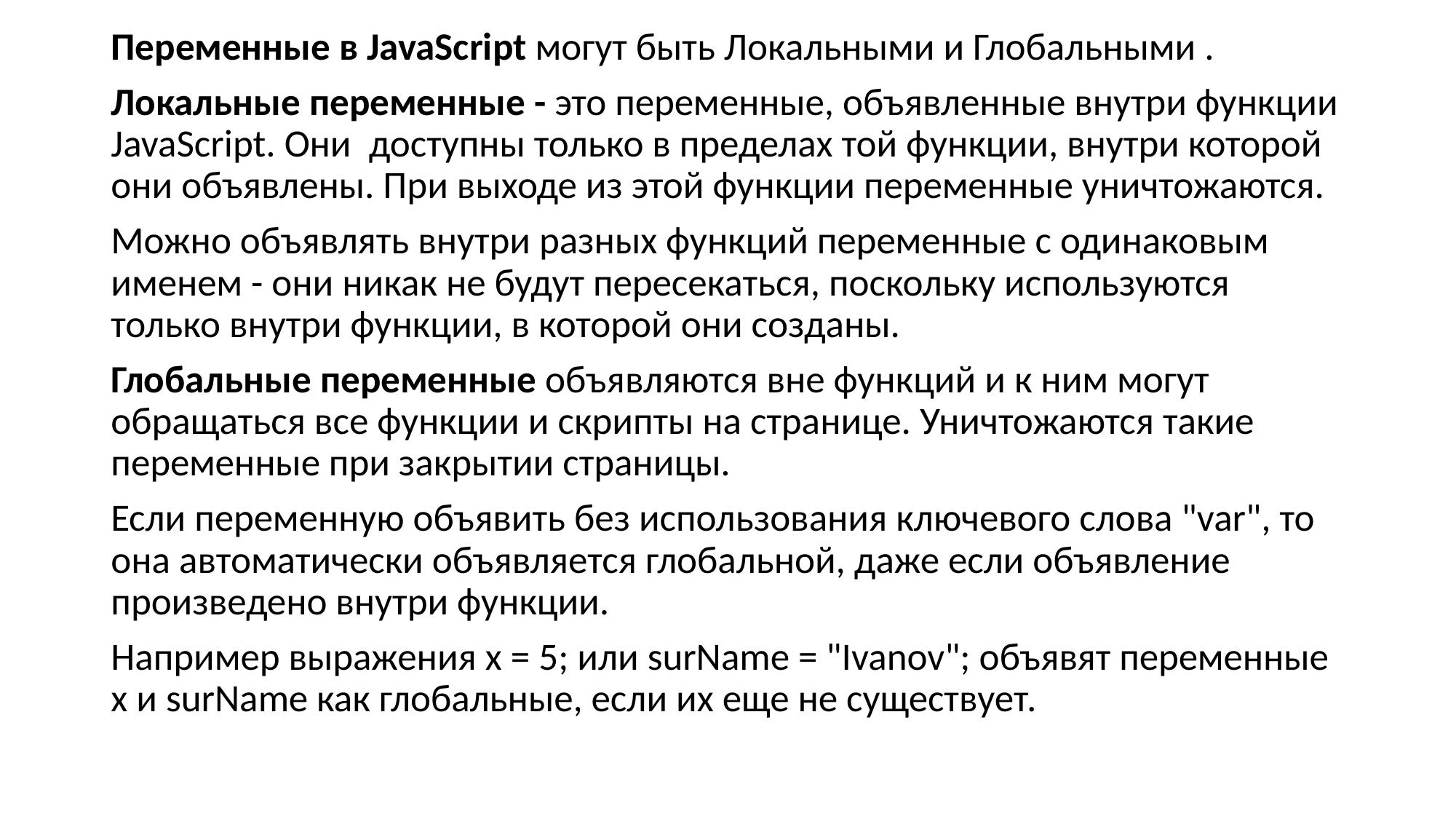

Переменные в JavaScript могут быть Локальными и Глобальными .
Локальные переменные - это переменные, объявленные внутри функции JavaScript. Они  доступны только в пределах той функции, внутри которой они объявлены. При выходе из этой функции переменные уничтожаются.
Можно объявлять внутри разных функций переменные с одинаковым именем - они никак не будут пересекаться, поскольку используются только внутри функции, в которой они созданы.
Глобальные переменные объявляются вне функций и к ним могут обращаться все функции и скрипты на странице. Уничтожаются такие переменные при закрытии страницы.
Если переменную объявить без использования ключевого слова "var", то она автоматически объявляется глобальной, даже если объявление произведено внутри функции.
Например выражения x = 5; или surName = "Ivanov"; объявят переменные x и surName как глобальные, если их еще не существует.